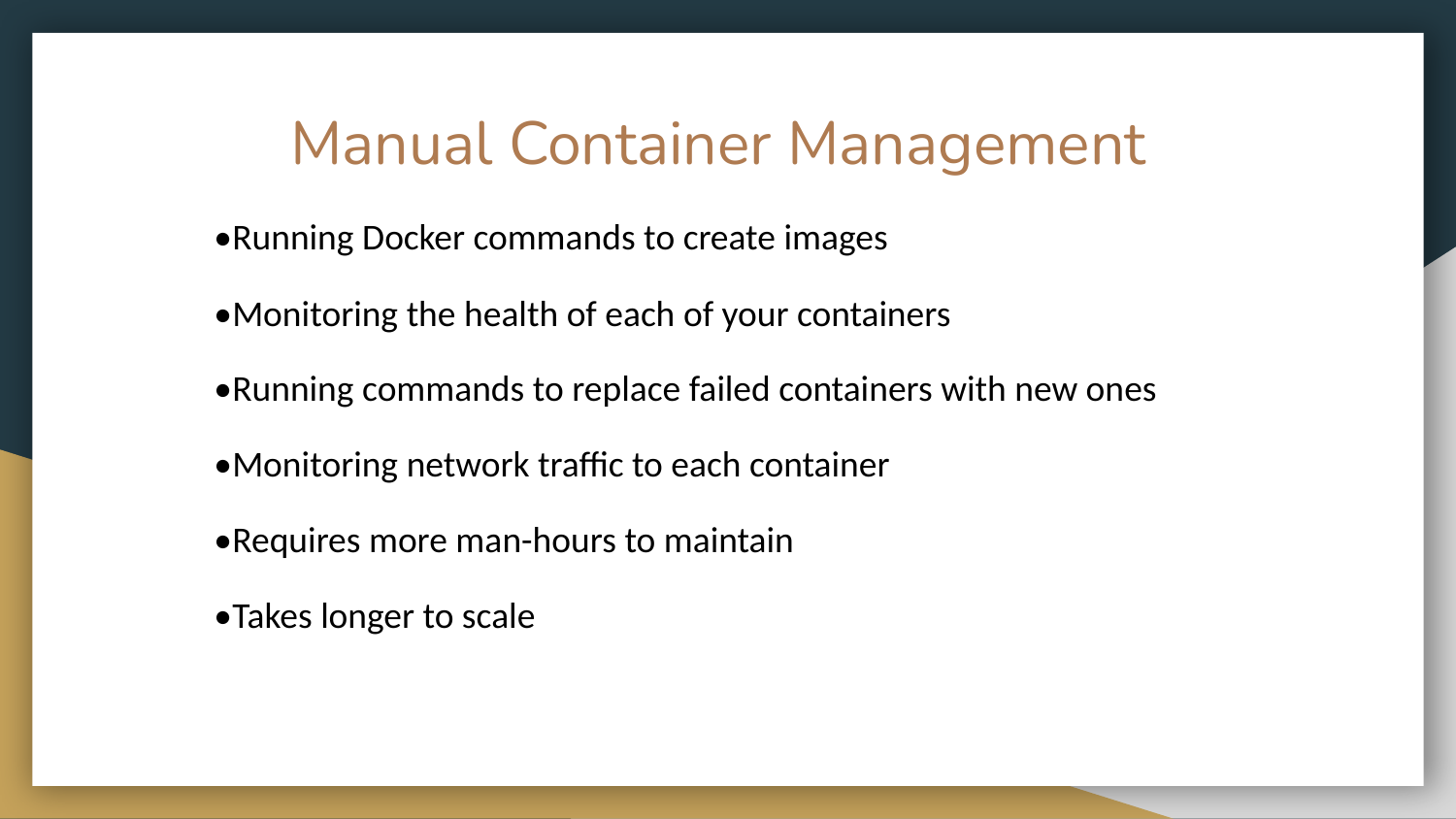

# Manual Container Management
•Running Docker commands to create images
•Monitoring the health of each of your containers
•Running commands to replace failed containers with new ones
•Monitoring network traffic to each container
•Requires more man-hours to maintain
•Takes longer to scale